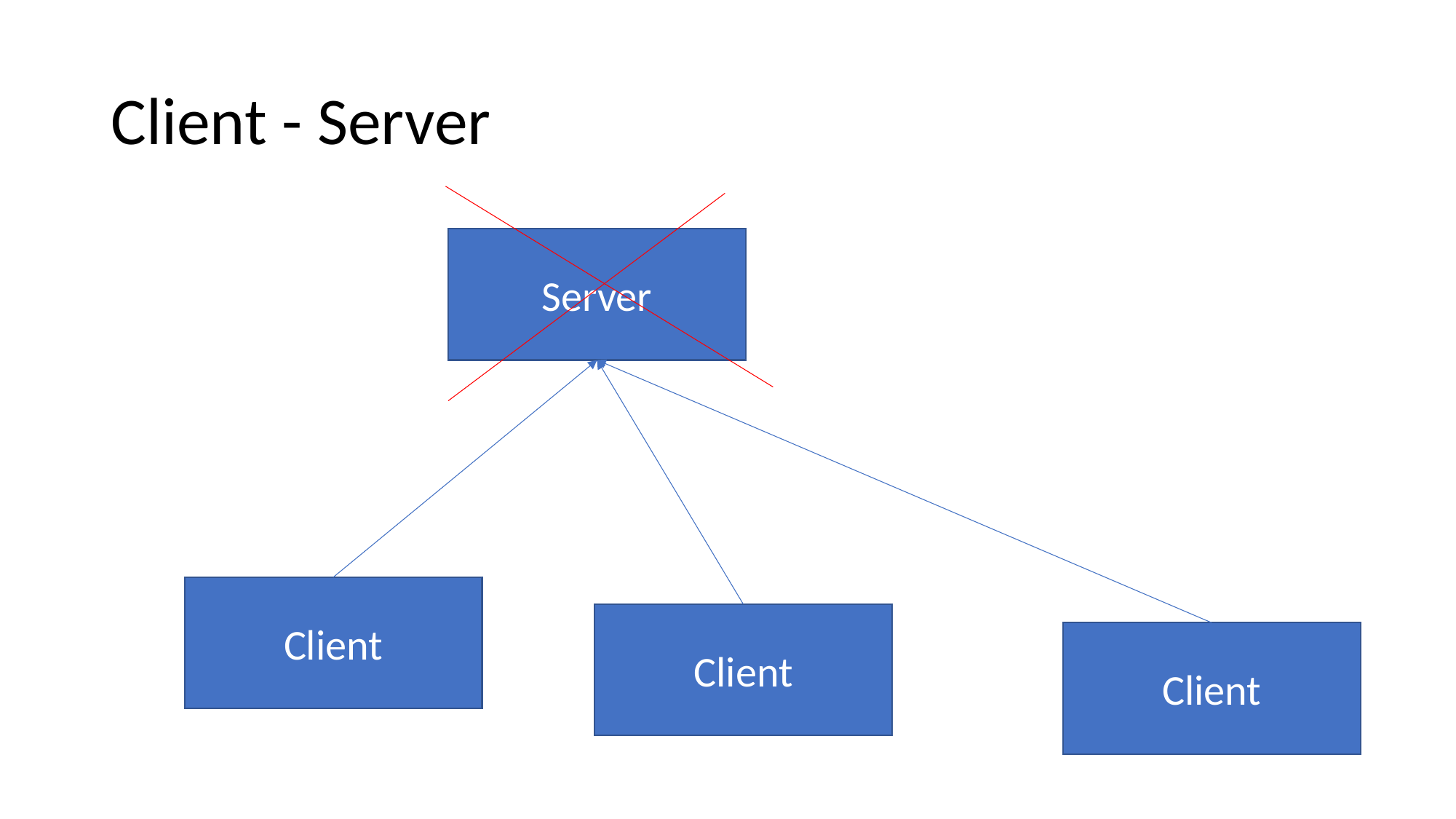

# Client - Server
Server
Client
Client
Client